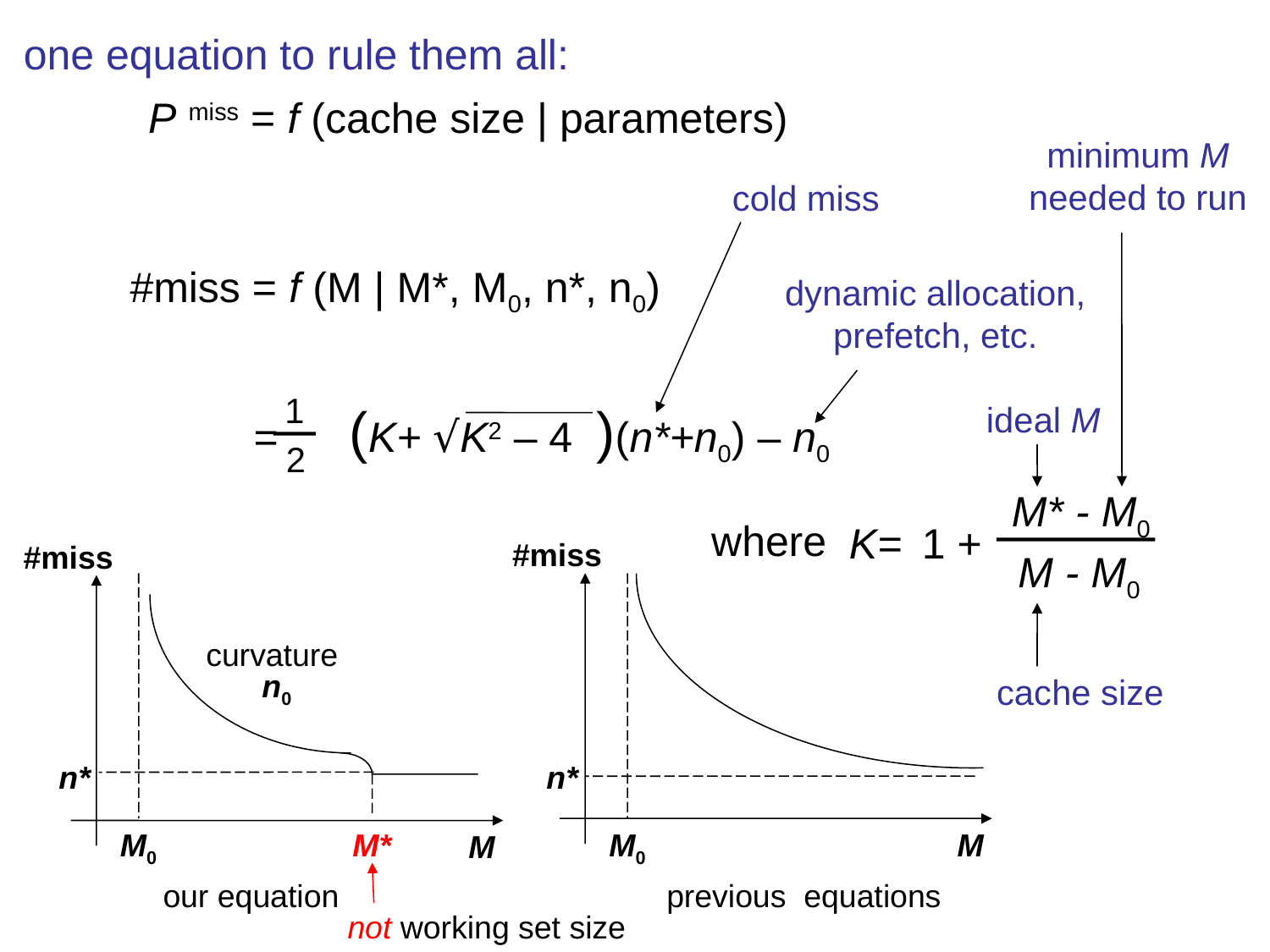

one equation to rule them all:
P miss = f (cache size | parameters)
minimum M
needed to run

cold miss

#miss = f (M | M*, M0, n*, n0)
dynamic allocation,
prefetch, etc.

1
2

=      (K+ √K2 – 4  )(n*+n0) – n0

ideal M

M* - M0

M - M0
K=
1 +
where

#miss

n*

M0
M
#miss

M
our equation

M0

cache size
curvature
n0
n*

M*

not working set size
previous  equations